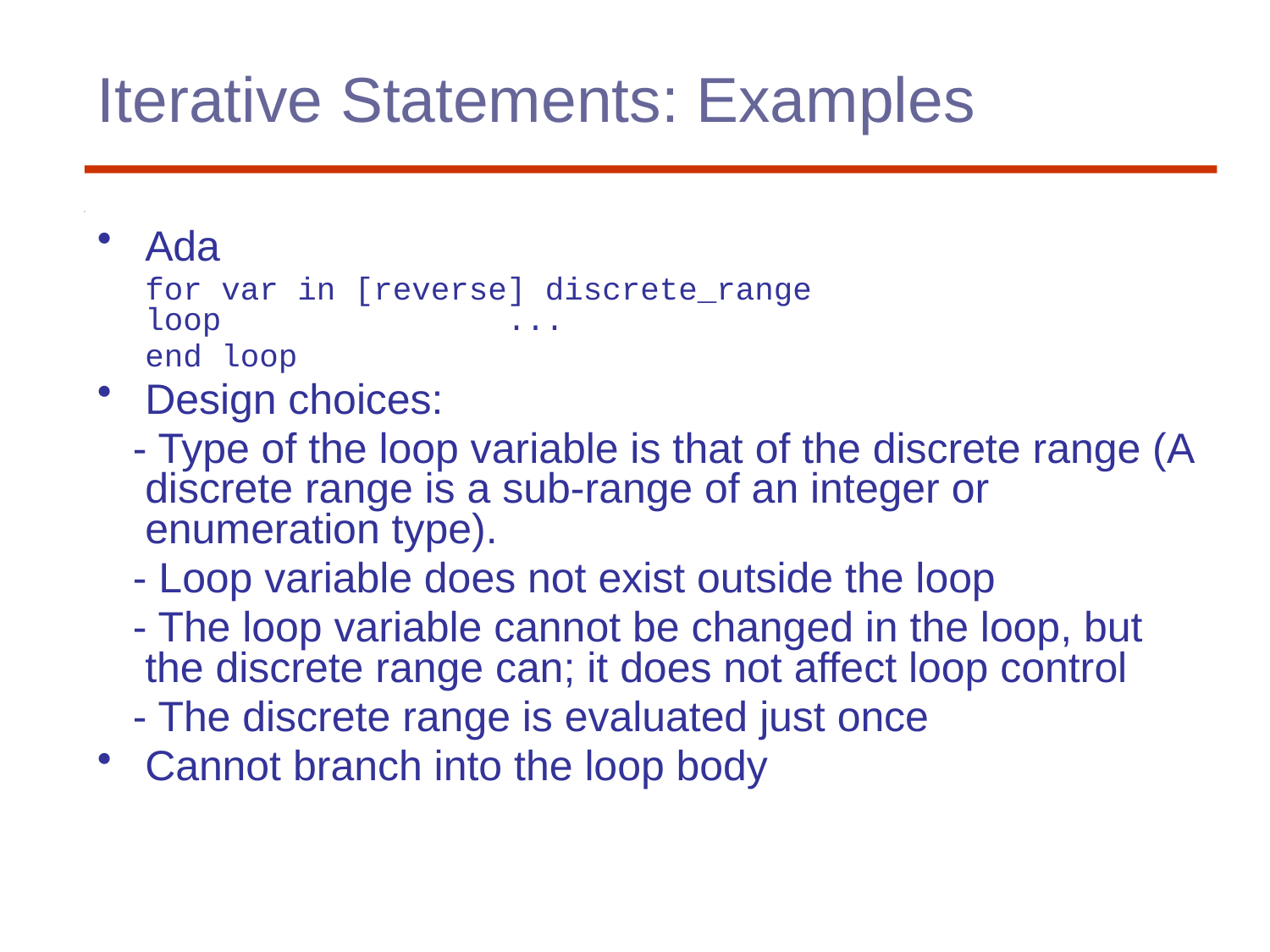

# Iterative Statements: Examples
Ada
	for var in [reverse] discrete_range loop               ...
	end loop
Design choices:
   - Type of the loop variable is that of the discrete range (A discrete range is a sub-range of an integer or enumeration type).
   - Loop variable does not exist outside the loop
   - The loop variable cannot be changed in the loop, but the discrete range can; it does not affect loop control
   - The discrete range is evaluated just once
Cannot branch into the loop body